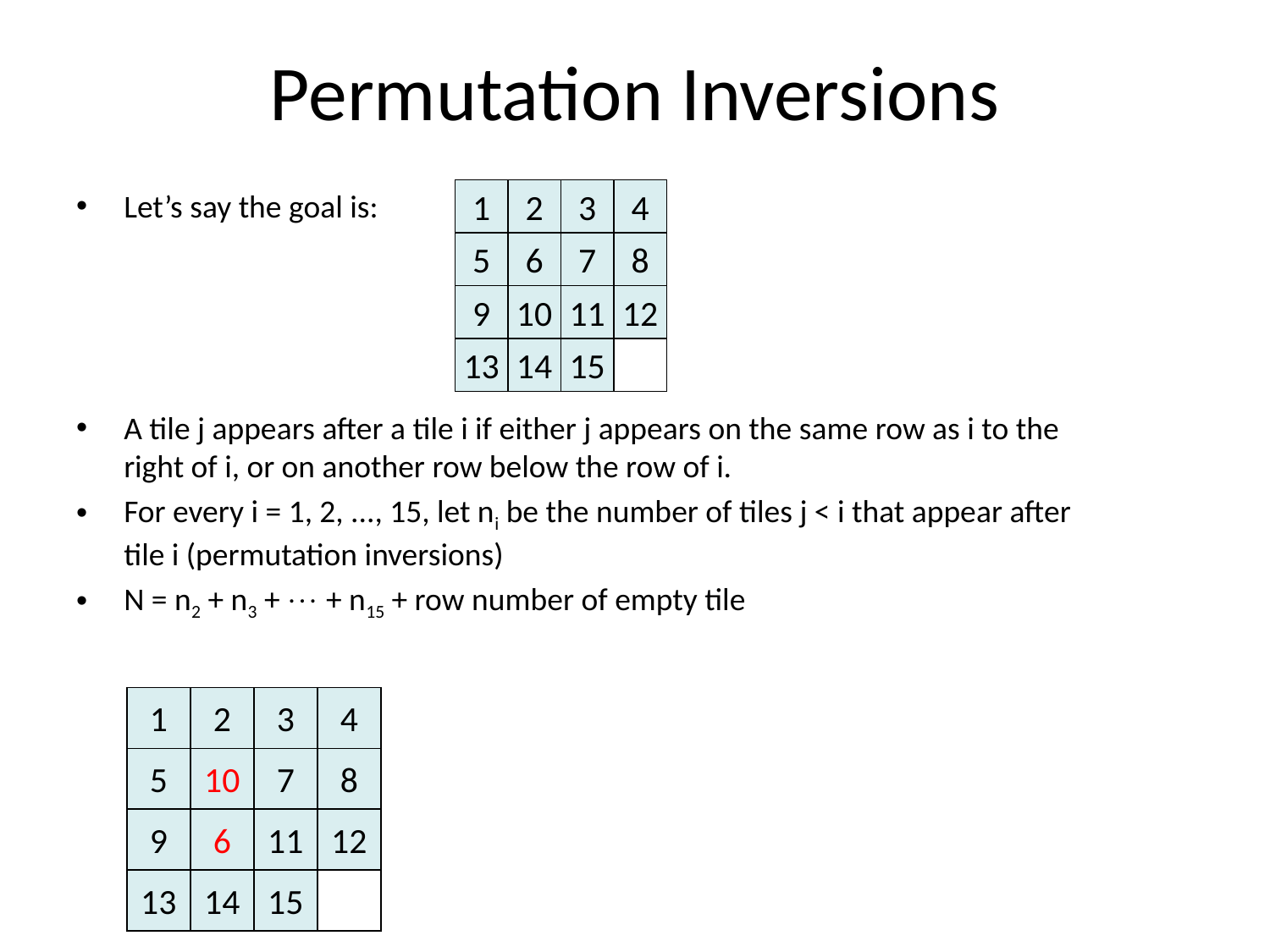

# Permutation Inversions
Let’s say the goal is:

A tile j appears after a tile i if either j appears on the same row as i to the right of i, or on another row below the row of i.
For every i = 1, 2, ..., 15, let ni be the number of tiles j < i that appear after tile i (permutation inversions)
N = n2 + n3 + … + n15 + row number of empty tile

1
2
3
4
5
6
7
8
9
10
11
12
13
14
15

1
2
3
4
5
10
7
8
9
6
11
12
13
14
15